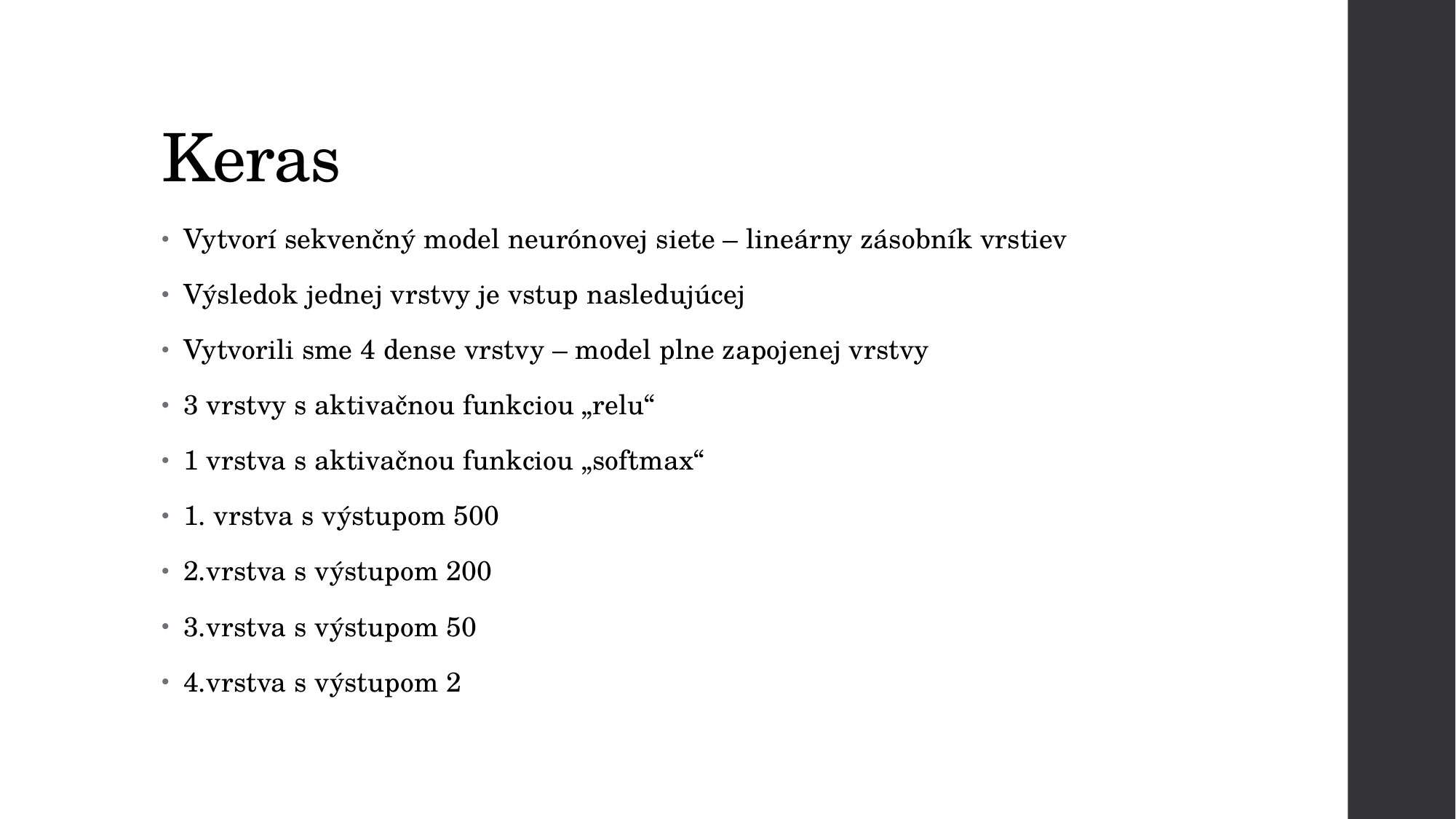

# Keras
Vytvorí sekvenčný model neurónovej siete – lineárny zásobník vrstiev
Výsledok jednej vrstvy je vstup nasledujúcej
Vytvorili sme 4 dense vrstvy – model plne zapojenej vrstvy
3 vrstvy s aktivačnou funkciou „relu“
1 vrstva s aktivačnou funkciou „softmax“
1. vrstva s výstupom 500
2.vrstva s výstupom 200
3.vrstva s výstupom 50
4.vrstva s výstupom 2